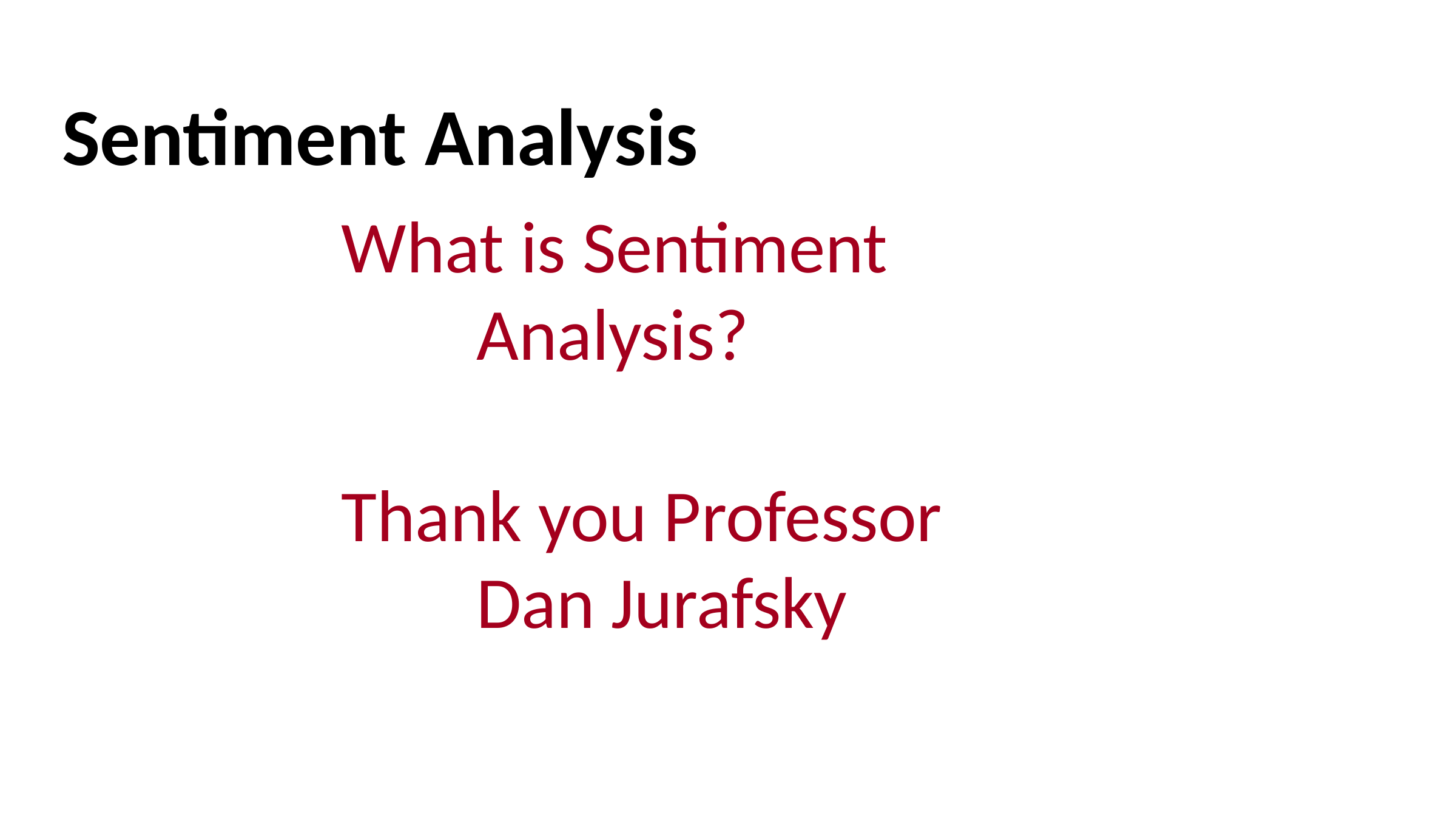

# Sentiment Analysis
What is Sentiment Analysis?

Thank you Professor Dan Jurafsky